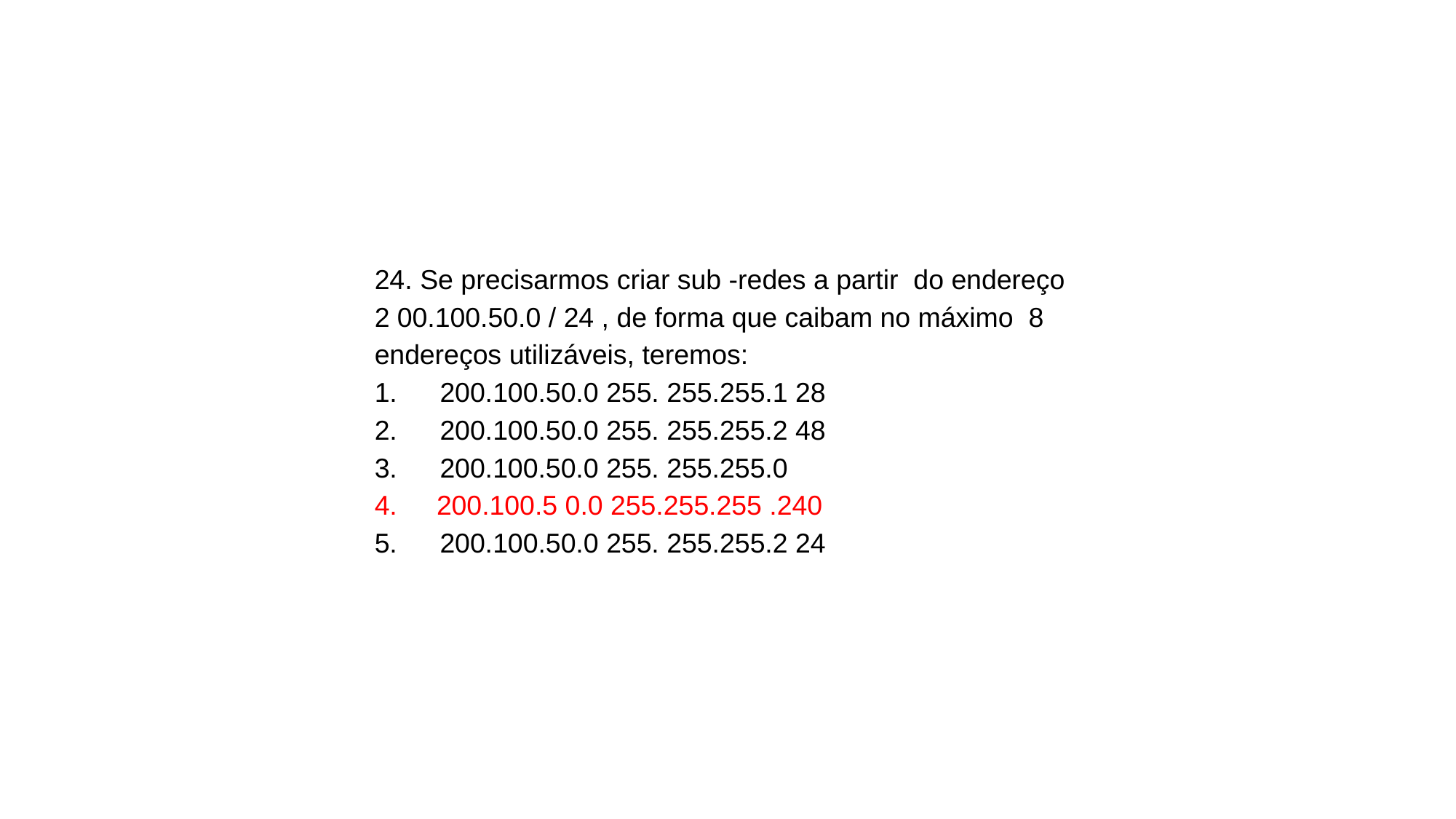

24. Se precisarmos criar sub -redes a partir  do endereço 2 00.100.50.0 / 24 , de forma que caibam no máximo  8 endereços utilizáveis, teremos:
1. 200.100.50.0 255. 255.255.1 28
2. 200.100.50.0 255. 255.255.2 48
3. 200.100.50.0 255. 255.255.0
4. 200.100.5 0.0 255.255.255 .240
5. 200.100.50.0 255. 255.255.2 24